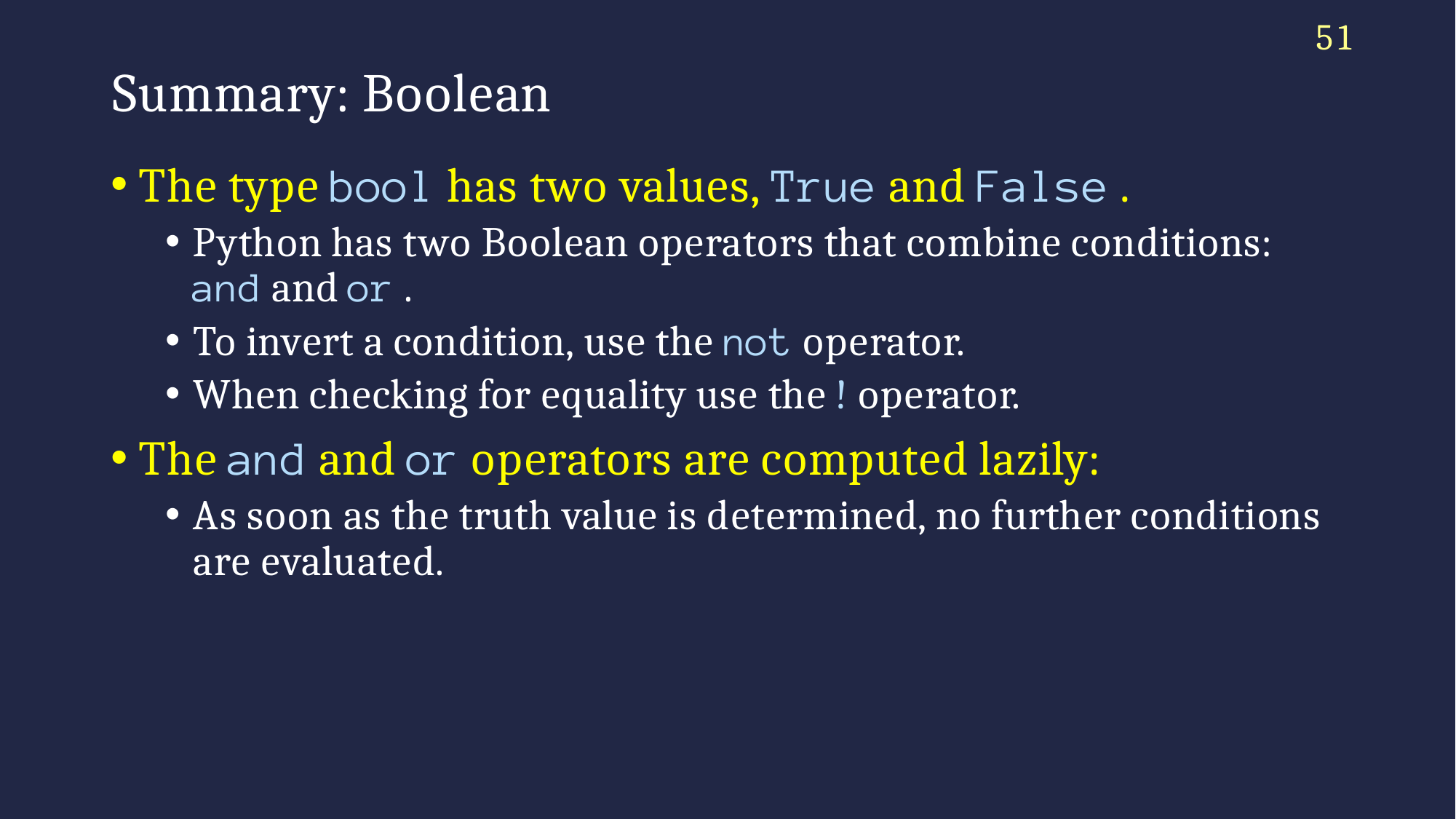

51
# Summary: Boolean
The type bool has two values, True and False .
Python has two Boolean operators that combine conditions: and and or .
To invert a condition, use the not operator.
When checking for equality use the ! operator.
The and and or operators are computed lazily:
As soon as the truth value is determined, no further conditions are evaluated.